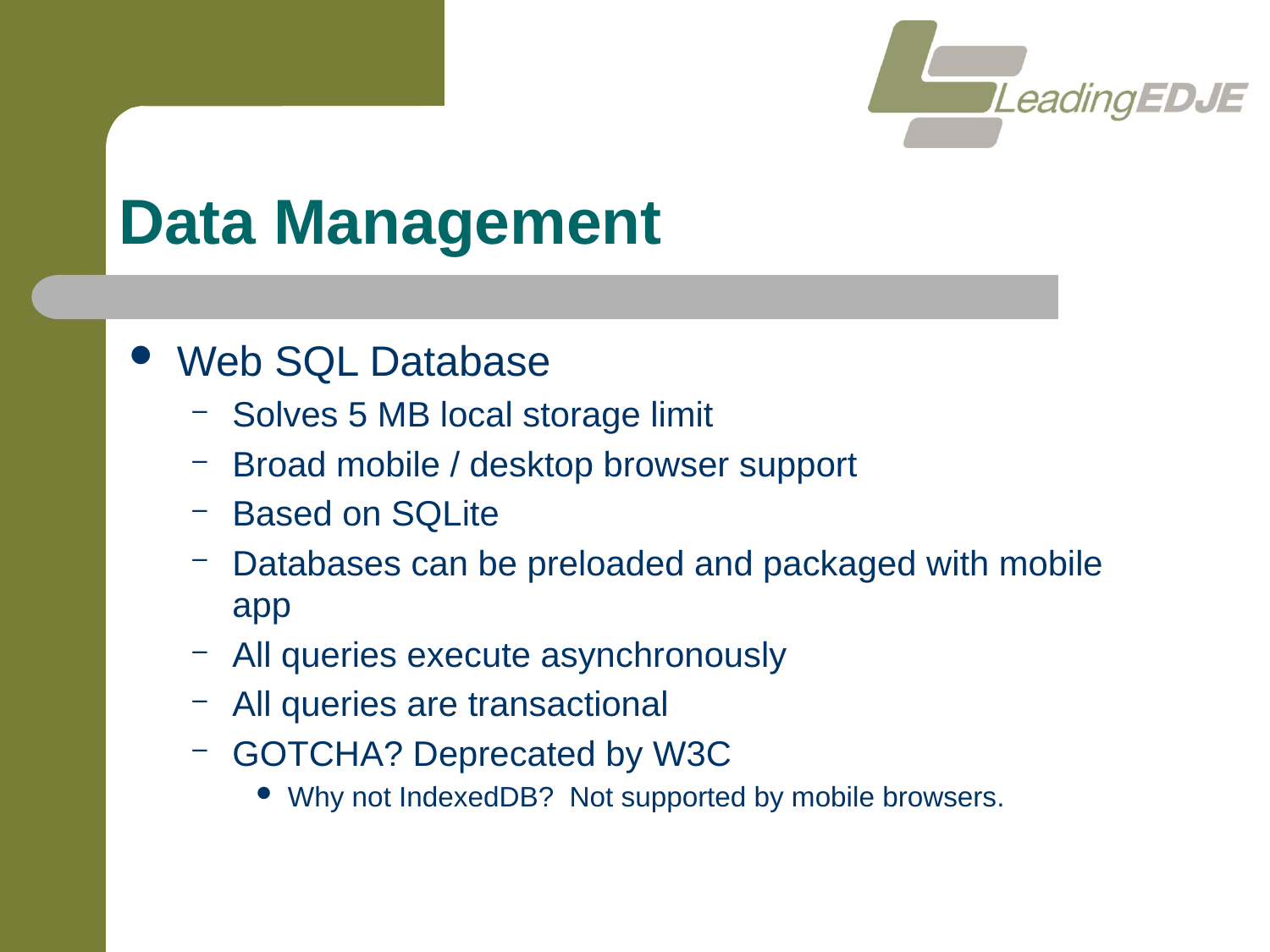

# Data Management
Web SQL Database
Solves 5 MB local storage limit
Broad mobile / desktop browser support
Based on SQLite
Databases can be preloaded and packaged with mobile app
All queries execute asynchronously
All queries are transactional
GOTCHA? Deprecated by W3C
Why not IndexedDB?  Not supported by mobile browsers.